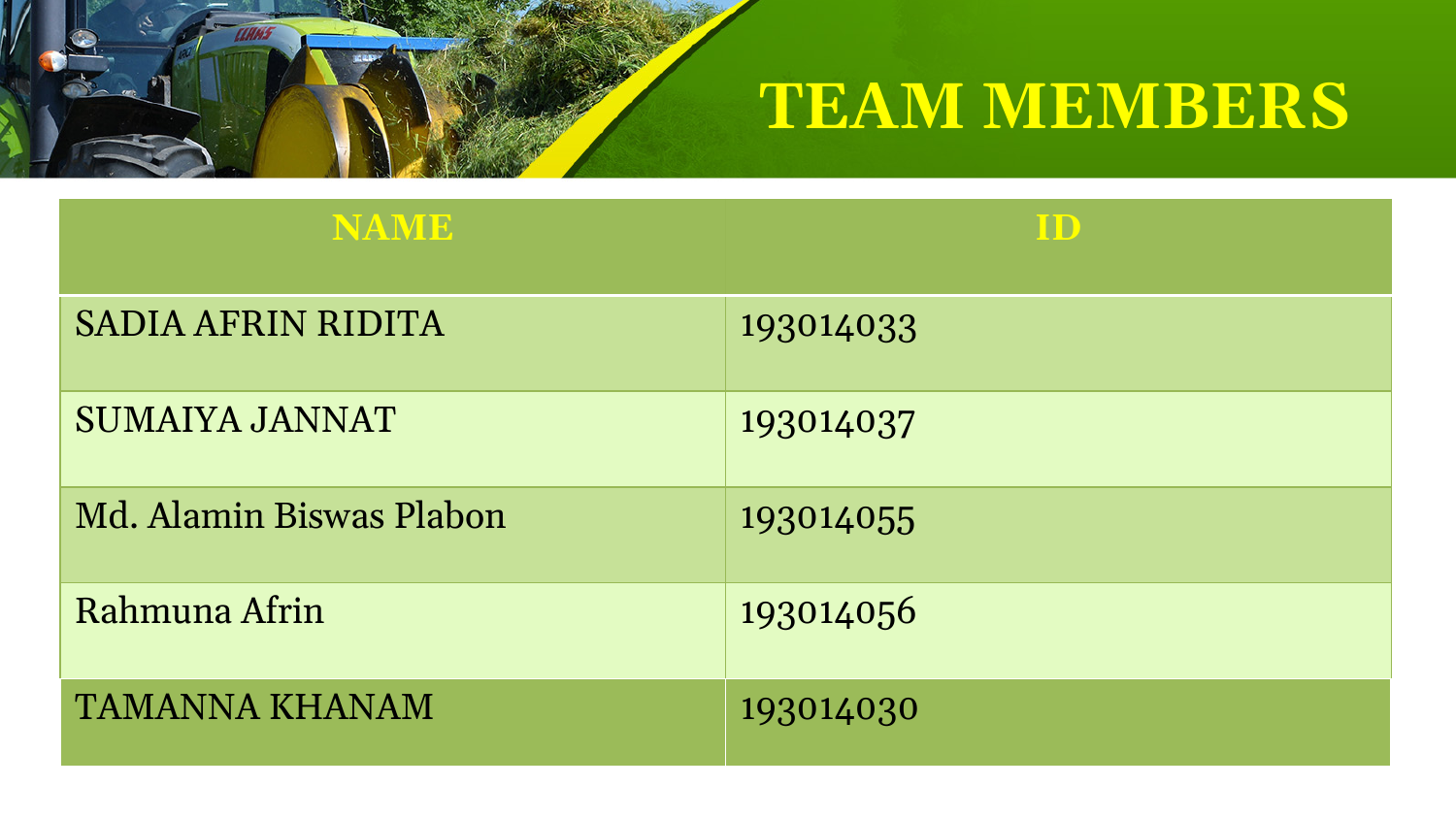

# TEAM MEMBERS
| NAME | ID |
| --- | --- |
| SADIA AFRIN RIDITA | 193014033 |
| SUMAIYA JANNAT | 193014037 |
| Md. Alamin Biswas Plabon | 193014055 |
| Rahmuna Afrin | 193014056 |
| TAMANNA KHANAM | 193014030 |
| --- | --- |